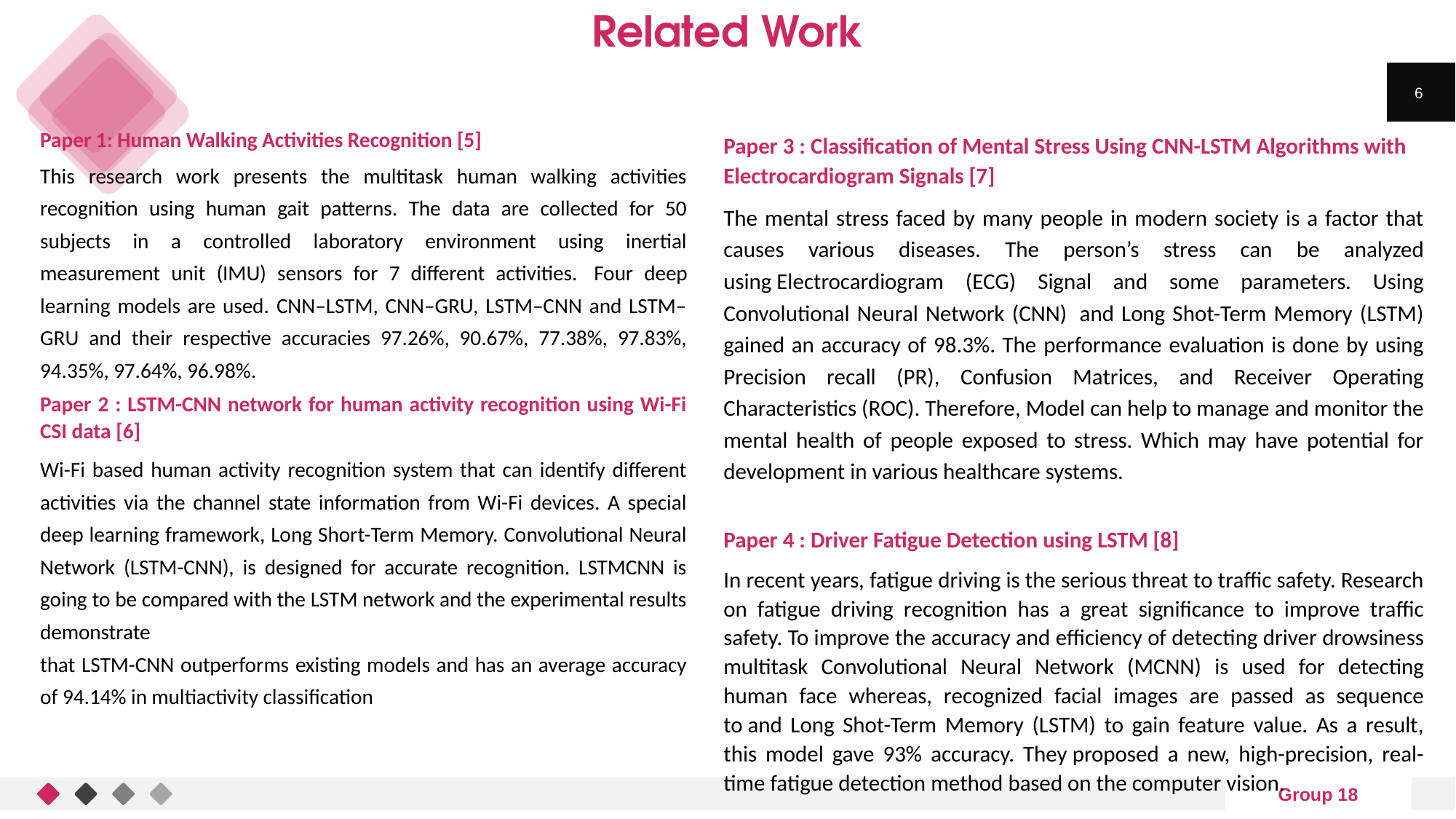

# Related Work
6

Paper 1: Human Walking Activities Recognition [5]
This research work presents the multitask human walking activities recognition using human gait patterns. The data are collected for 50 subjects in a controlled laboratory environment using inertial measurement unit (IMU) sensors for 7 different activities.  Four deep learning models are used. CNN–LSTM, CNN–GRU, LSTM–CNN and LSTM–GRU and their respective accuracies 97.26%, 90.67%, 77.38%, 97.83%, 94.35%, 97.64%, 96.98%.
Paper 2 : LSTM-CNN network for human activity recognition using Wi-Fi CSI data [6]
Wi-Fi based human activity recognition system that can identify different activities via the channel state information from Wi-Fi devices. A special deep learning framework, Long Short-Term Memory. Convolutional Neural Network (LSTM-CNN), is designed for accurate recognition. LSTMCNN is going to be compared with the LSTM network and the experimental results demonstrate
that LSTM-CNN outperforms existing models and has an average accuracy of 94.14% in multiactivity classification

Paper 3 : Classification of Mental Stress Using CNN-LSTM Algorithms with Electrocardiogram Signals [7]
The mental stress faced by many people in modern society is a factor that causes various diseases. The person’s stress can be analyzed using Electrocardiogram (ECG) Signal and some parameters. Using Convolutional Neural Network (CNN)  and Long Shot-Term Memory (LSTM) gained an accuracy of 98.3%. The performance evaluation is done by using Precision recall (PR), Confusion Matrices, and Receiver Operating Characteristics (ROC). Therefore, Model can help to manage and monitor the mental health of people exposed to stress. Which may have potential for development in various healthcare systems.
Paper 4 : Driver Fatigue Detection using LSTM [8]
In recent years, fatigue driving is the serious threat to traffic safety. Research on fatigue driving recognition has a great significance to improve traffic safety. To improve the accuracy and efficiency of detecting driver drowsiness multitask Convolutional Neural Network (MCNN) is used for detecting human face whereas, recognized facial images are passed as sequence to and Long Shot-Term Memory (LSTM) to gain feature value. As a result, this model gave 93% accuracy. They proposed a new, high-precision, real-time fatigue detection method based on the computer vision.

Group 18